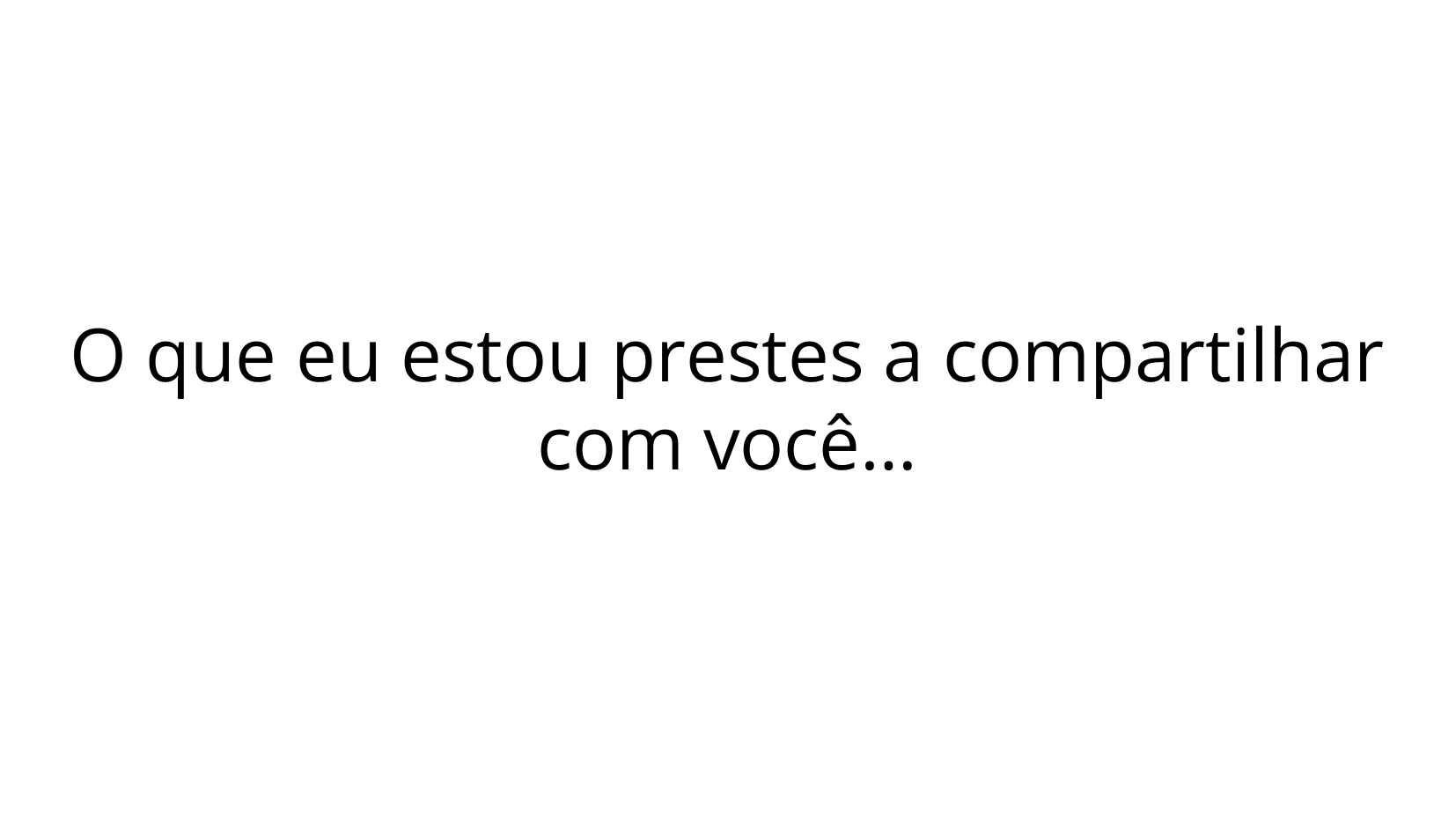

O que eu estou prestes a compartilhar com você…